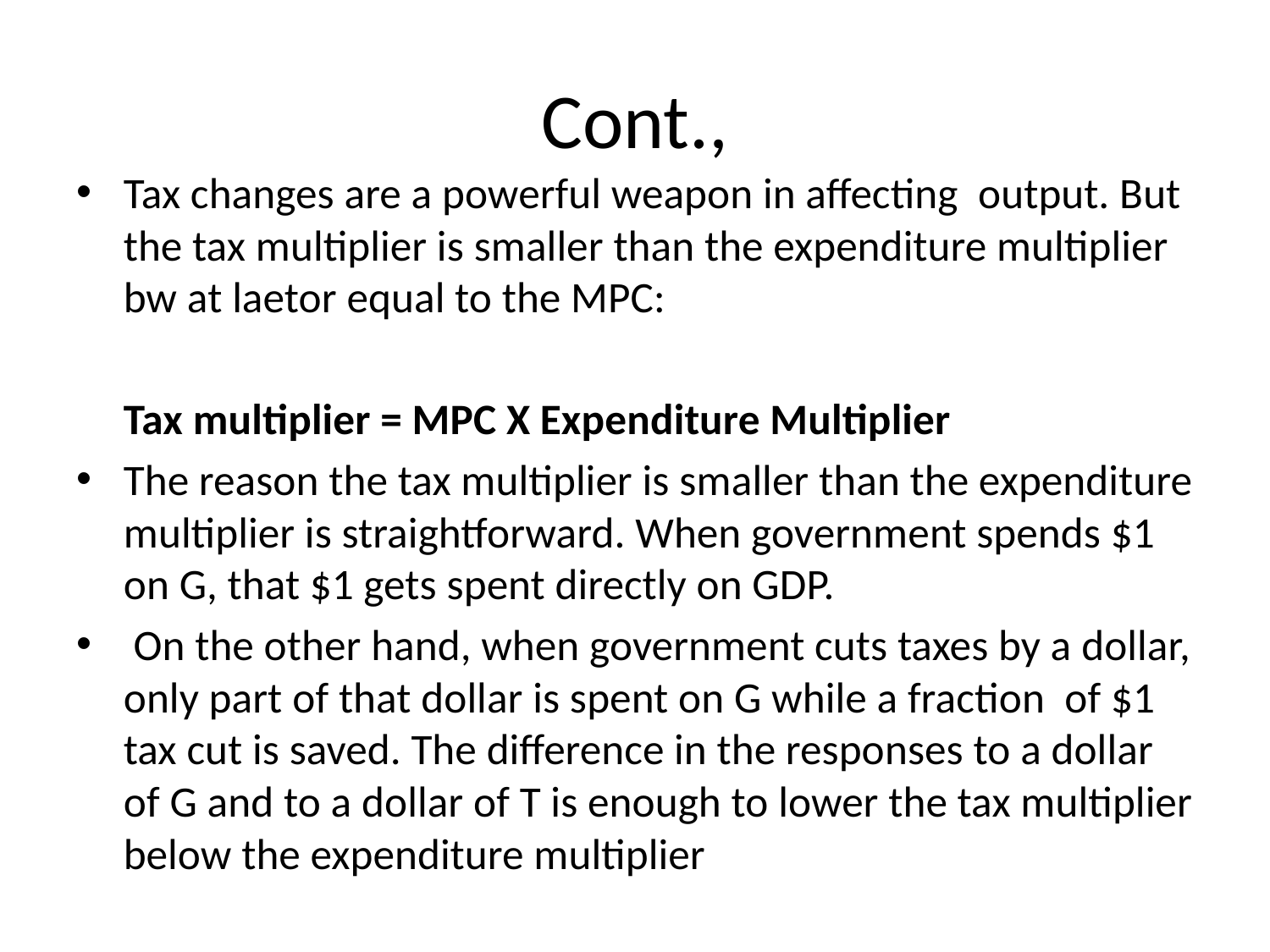

# Cont.,
Tax changes are a powerful weapon in affecting  output. But the tax multiplier is smaller than the expenditure multiplier bw at laetor equal to the MPC:

		Tax multiplier = MPC X Expenditure Multiplier
The reason the tax multiplier is smaller than the expenditure multiplier is straightforward. When government spends $1 on G, that $1 gets spent directly on GDP.
 On the other hand, when government cuts taxes by a dollar, only part of that dollar is spent on G while a fraction  of $1 tax cut is saved. The difference in the responses to a dollar of G and to a dollar of T is enough to lower the tax multiplier below the expenditure multiplier